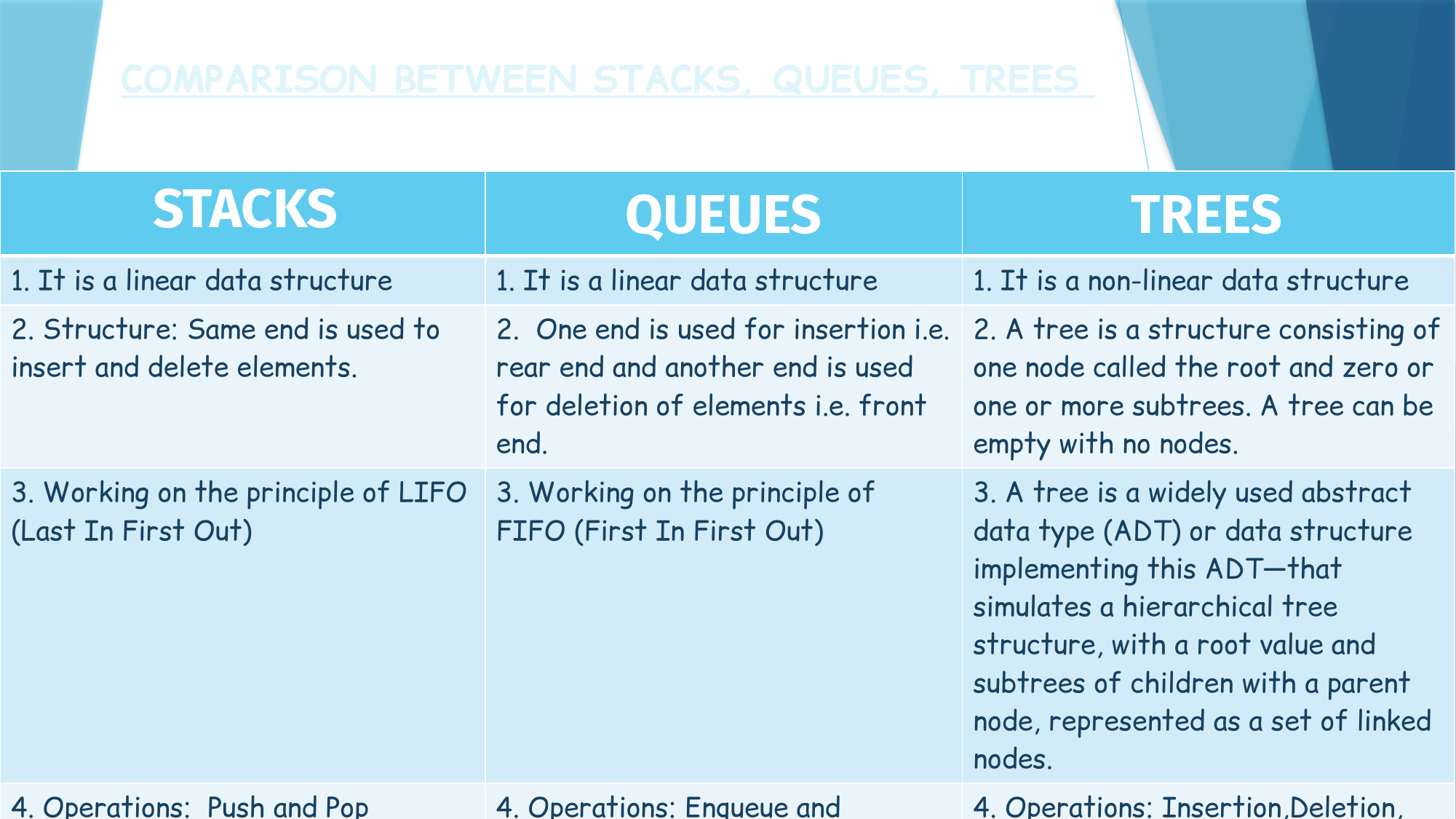

COMPARISON BETWEEN STACKS, QUEUES, TREES
| STACKS | QUEUES | TREES |
| --- | --- | --- |
| 1. It is a linear data structure | 1. It is a linear data structure | 1. It is a non-linear data structure |
| 2. Structure: Same end is used to insert and delete elements. | 2. One end is used for insertion i.e. rear end and another end is used for deletion of elements i.e. front end. | 2. A tree is a structure consisting of one node called the root and zero or one or more subtrees. A tree can be empty with no nodes. |
| 3. Working on the principle of LIFO (Last In First Out) | 3. Working on the principle of FIFO (First In First Out) | 3. A tree is a widely used abstract data type (ADT) or data structure implementing this ADT—that simulates a hierarchical tree structure, with a root value and subtrees of children with a parent node, represented as a set of linked nodes. |
| 4. Operations: Push and Pop | 4. Operations: Enqueue and Dequeue | 4. Operations: Insertion,Deletion, inorder traversal and post traversal |